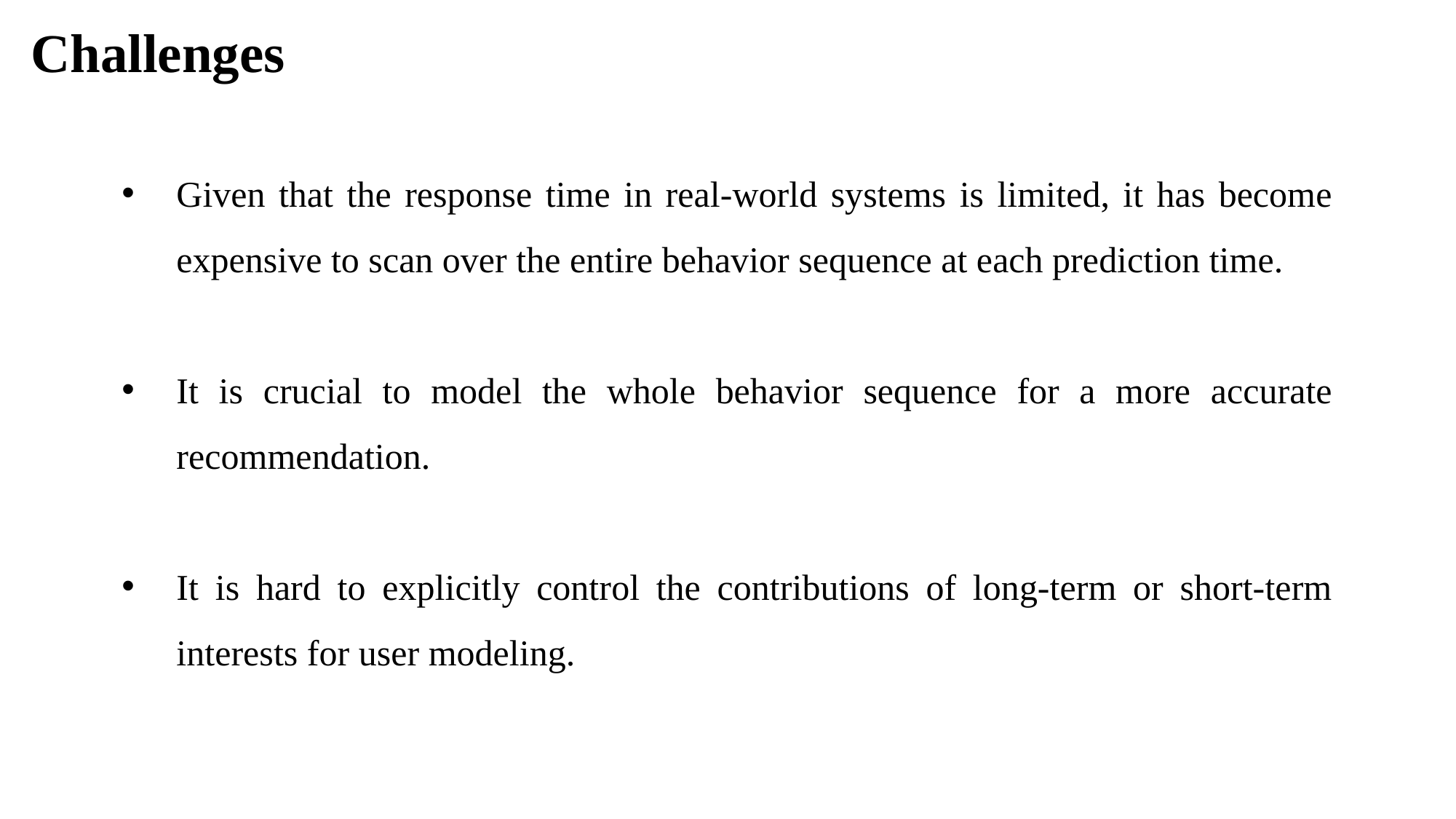

Challenges
Given that the response time in real-world systems is limited, it has become expensive to scan over the entire behavior sequence at each prediction time.

It is crucial to model the whole behavior sequence for a more accurate recommendation.

It is hard to explicitly control the contributions of long-term or short-term interests for user modeling.